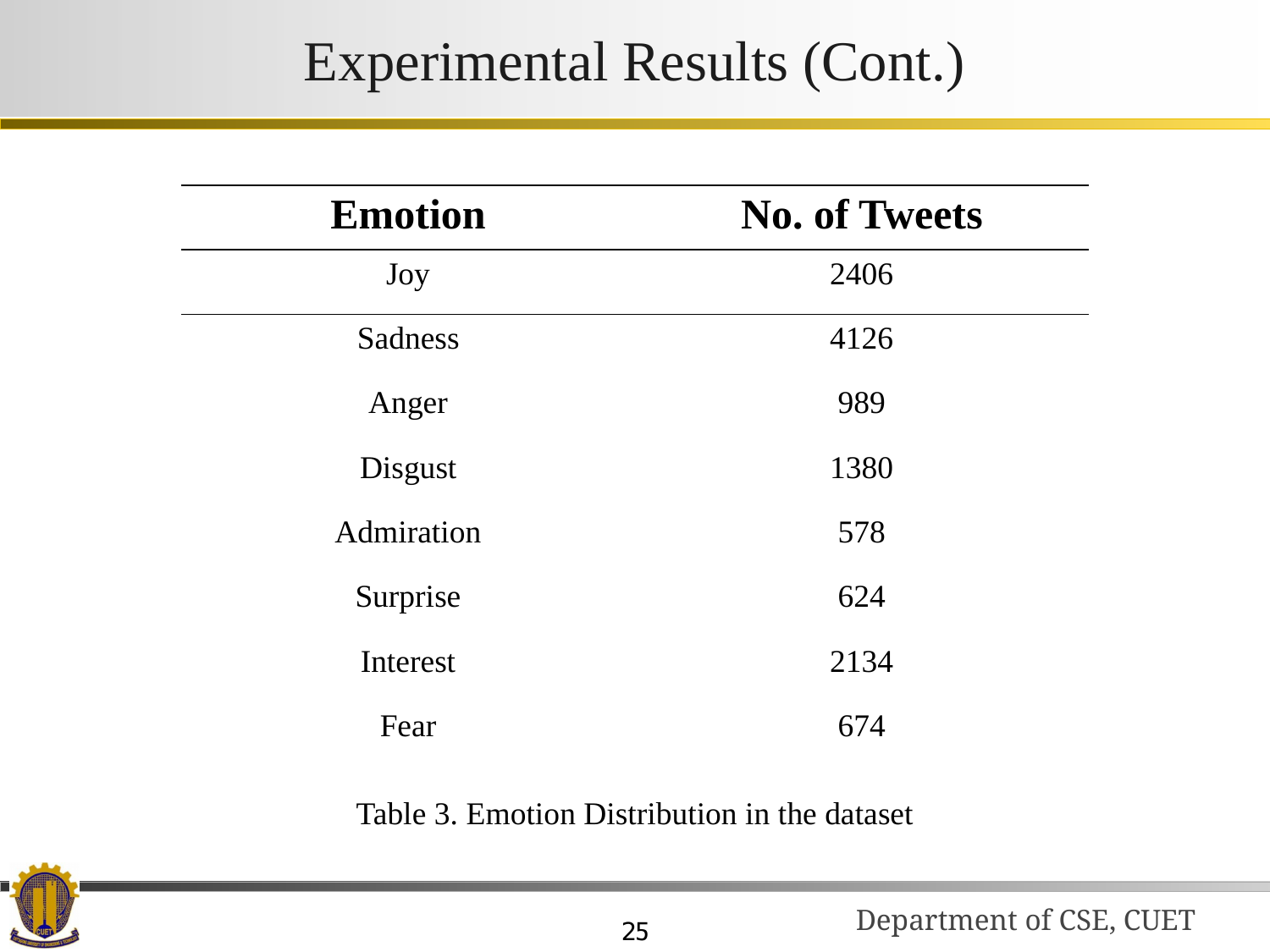

# Experimental Results (Cont.)
| Emotion | No. of Tweets |
| --- | --- |
| Joy | 2406 |
| Sadness | 4126 |
| Anger | 989 |
| Disgust | 1380 |
| Admiration | 578 |
| Surprise | 624 |
| Interest | 2134 |
| Fear | 674 |
Table 3. Emotion Distribution in the dataset